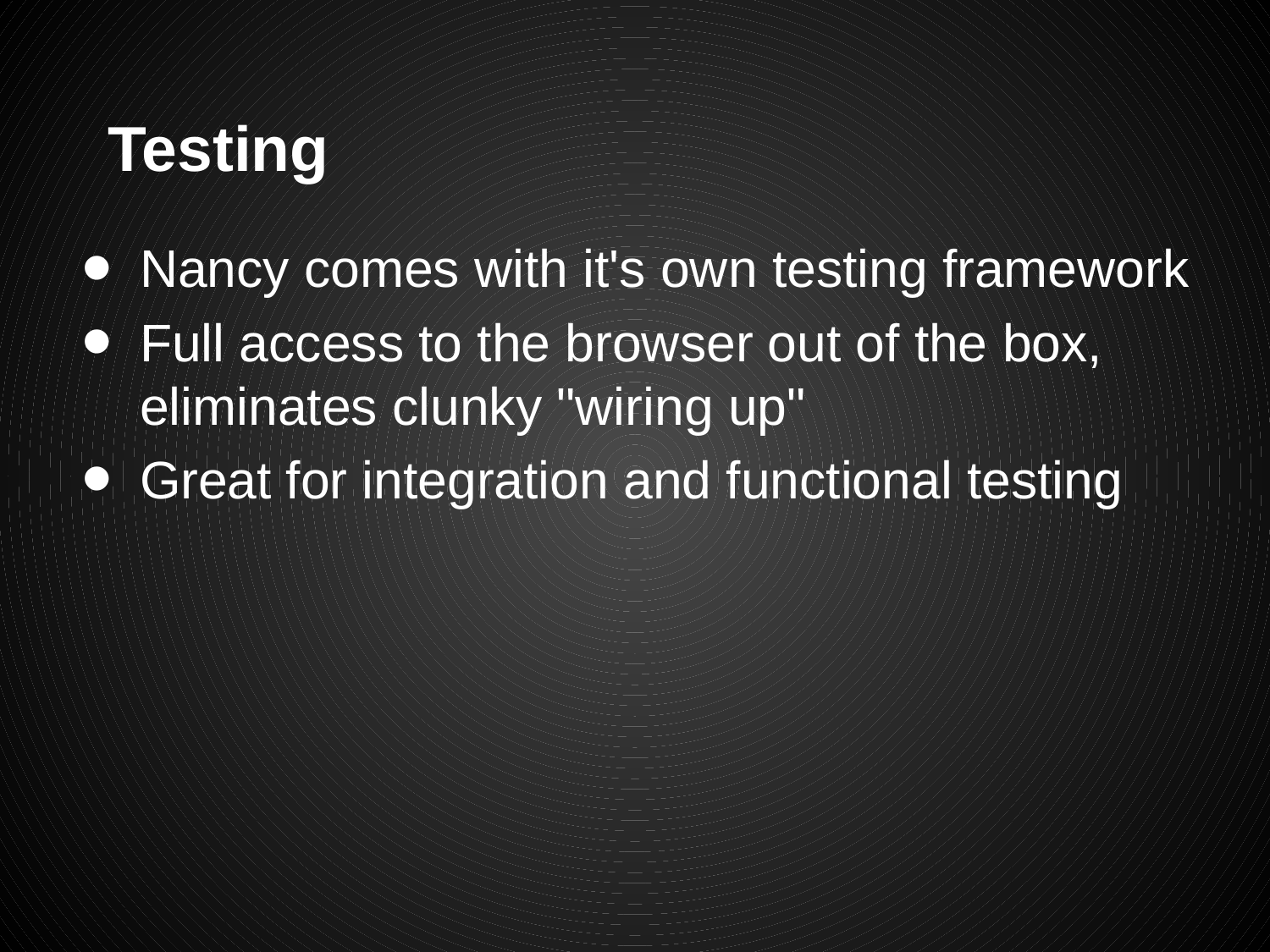

# Testing
Nancy comes with it's own testing framework
Full access to the browser out of the box, eliminates clunky "wiring up"
Great for integration and functional testing